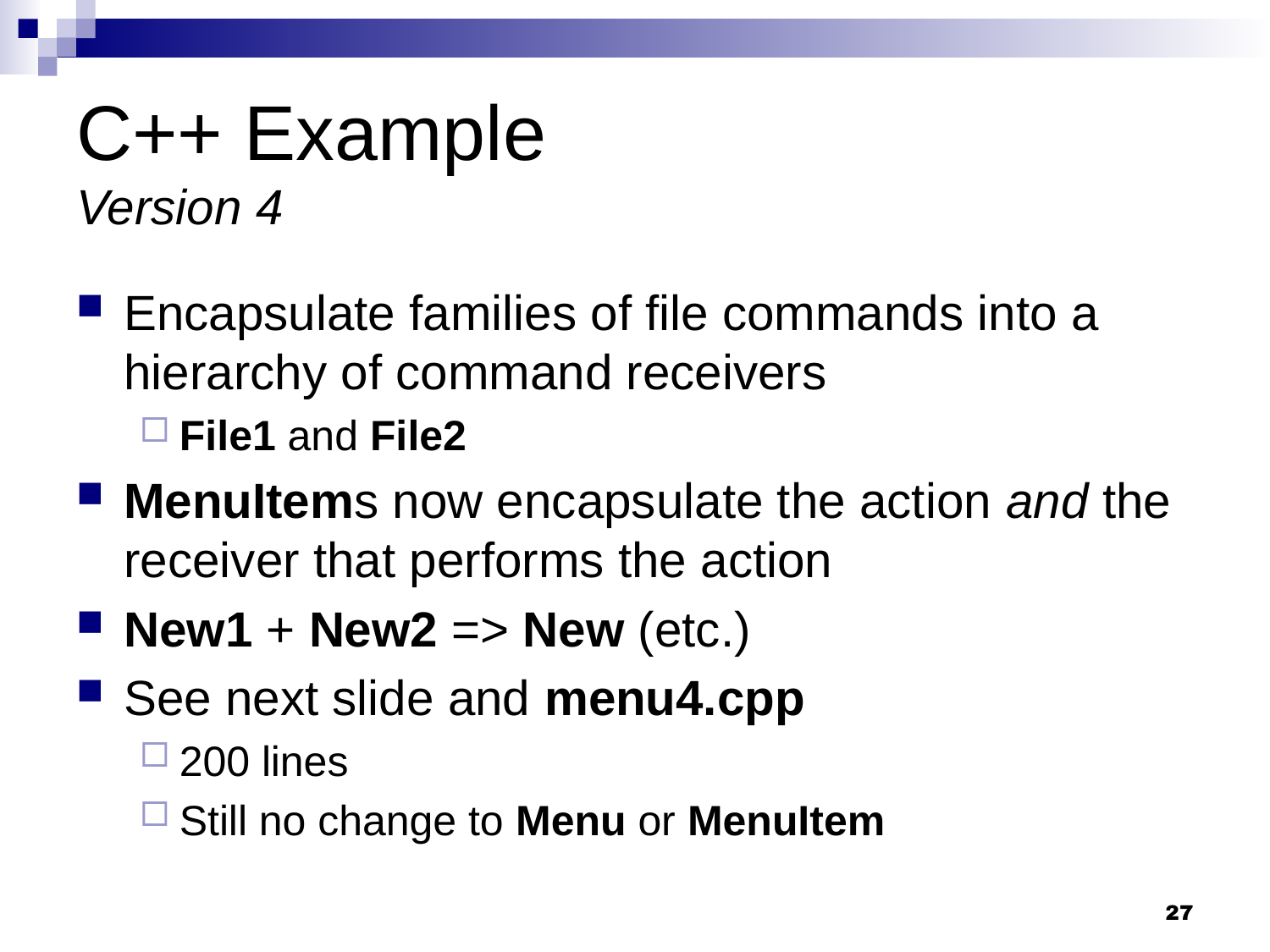

# C++ Example Version 4
Encapsulate families of file commands into a hierarchy of command receivers
File1 and File2
MenuItems now encapsulate the action and the receiver that performs the action
New1 + New2 => New (etc.)
See next slide and menu4.cpp
200 lines
Still no change to Menu or MenuItem
27